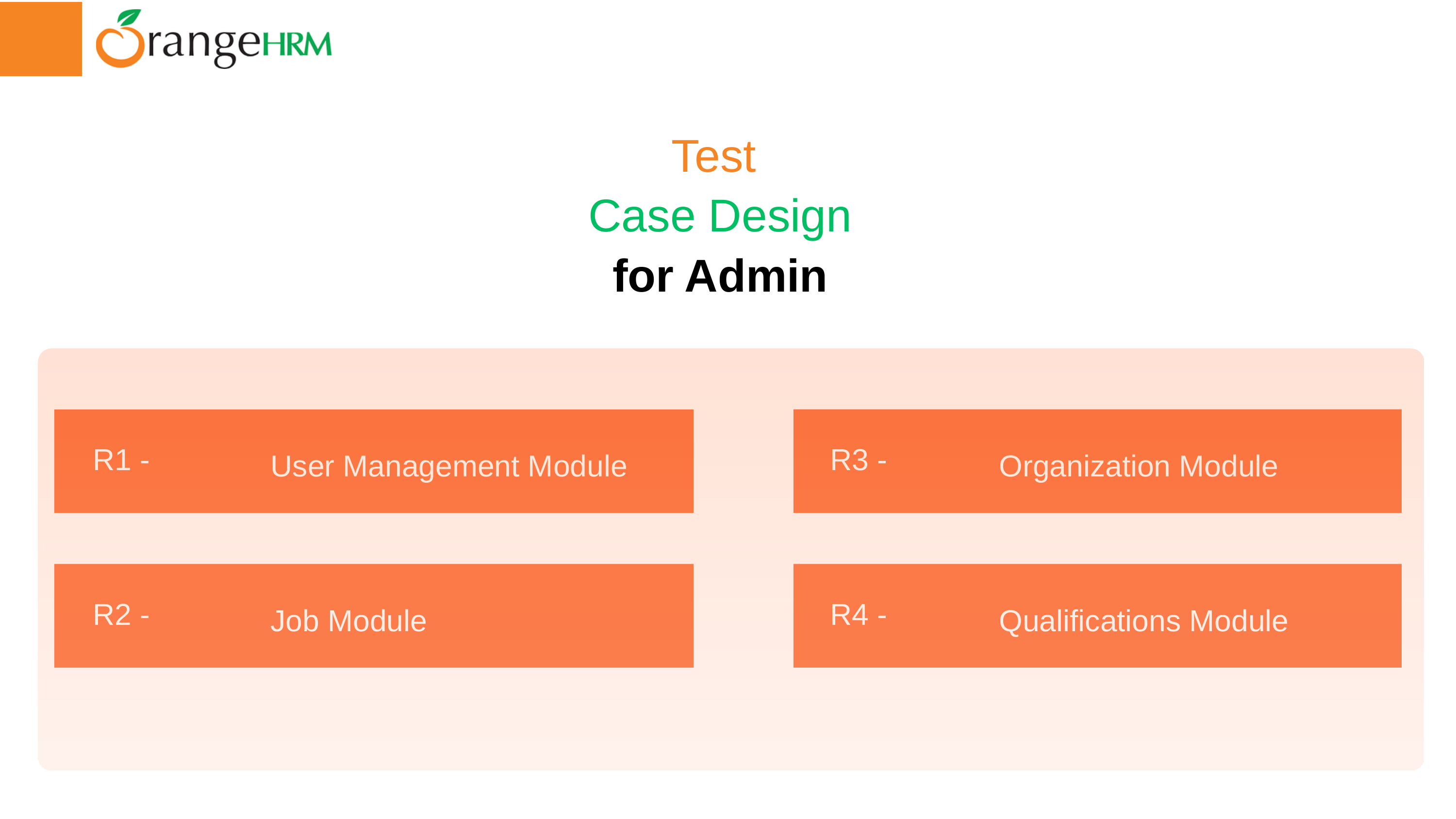

Test
Case Design for Admin

R1 -
User Management Module

R3 -
Organization Module

R2 -
Job Module

R4 -
Qualifications Module